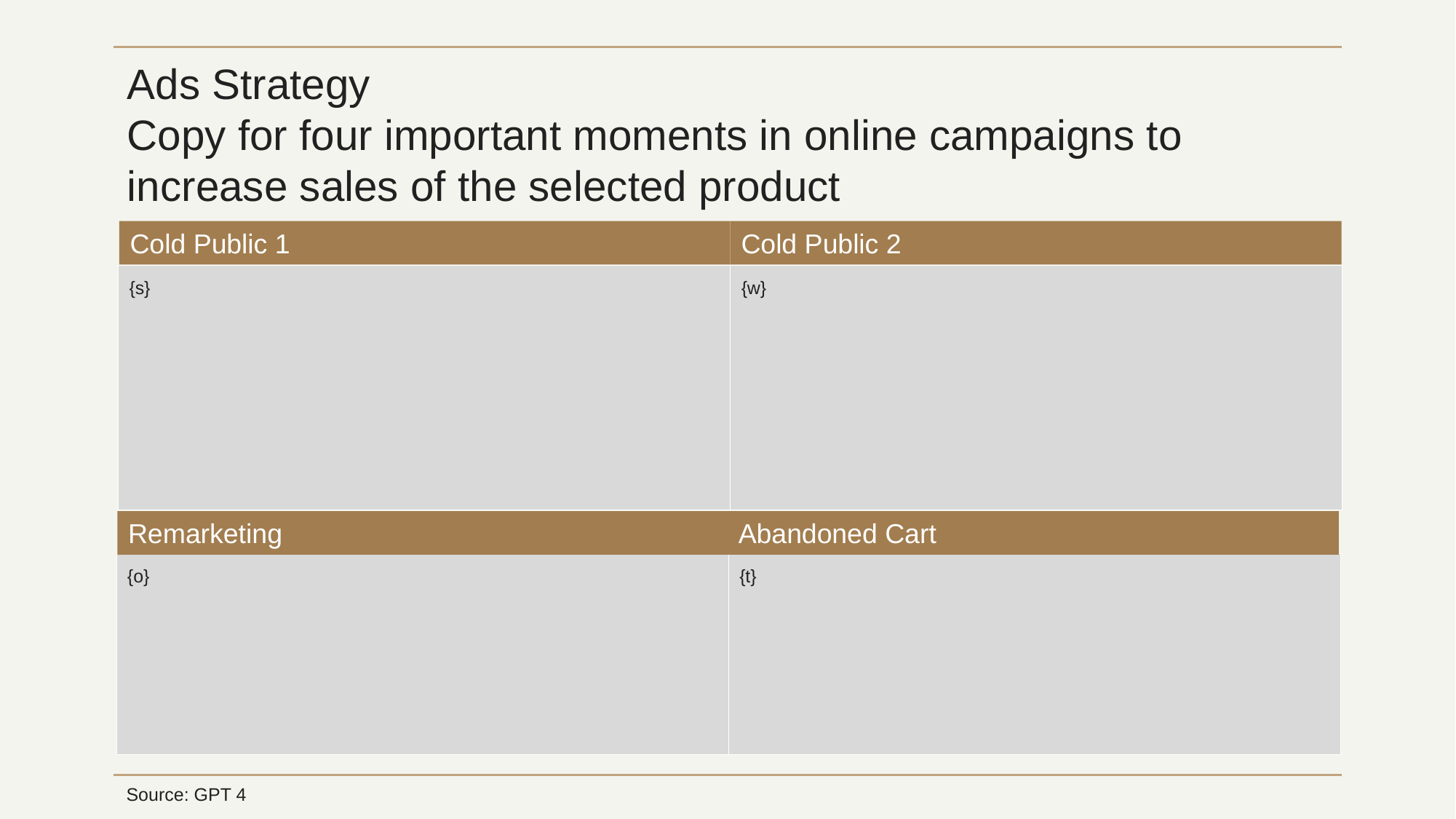

# Ads Strategy Copy for four important moments in online campaigns to increase sales of the selected product
Cold Public 1
Cold Public 2
{s}
{w}
Remarketing
Abandoned Cart
{o}
{t}
Source: GPT 4